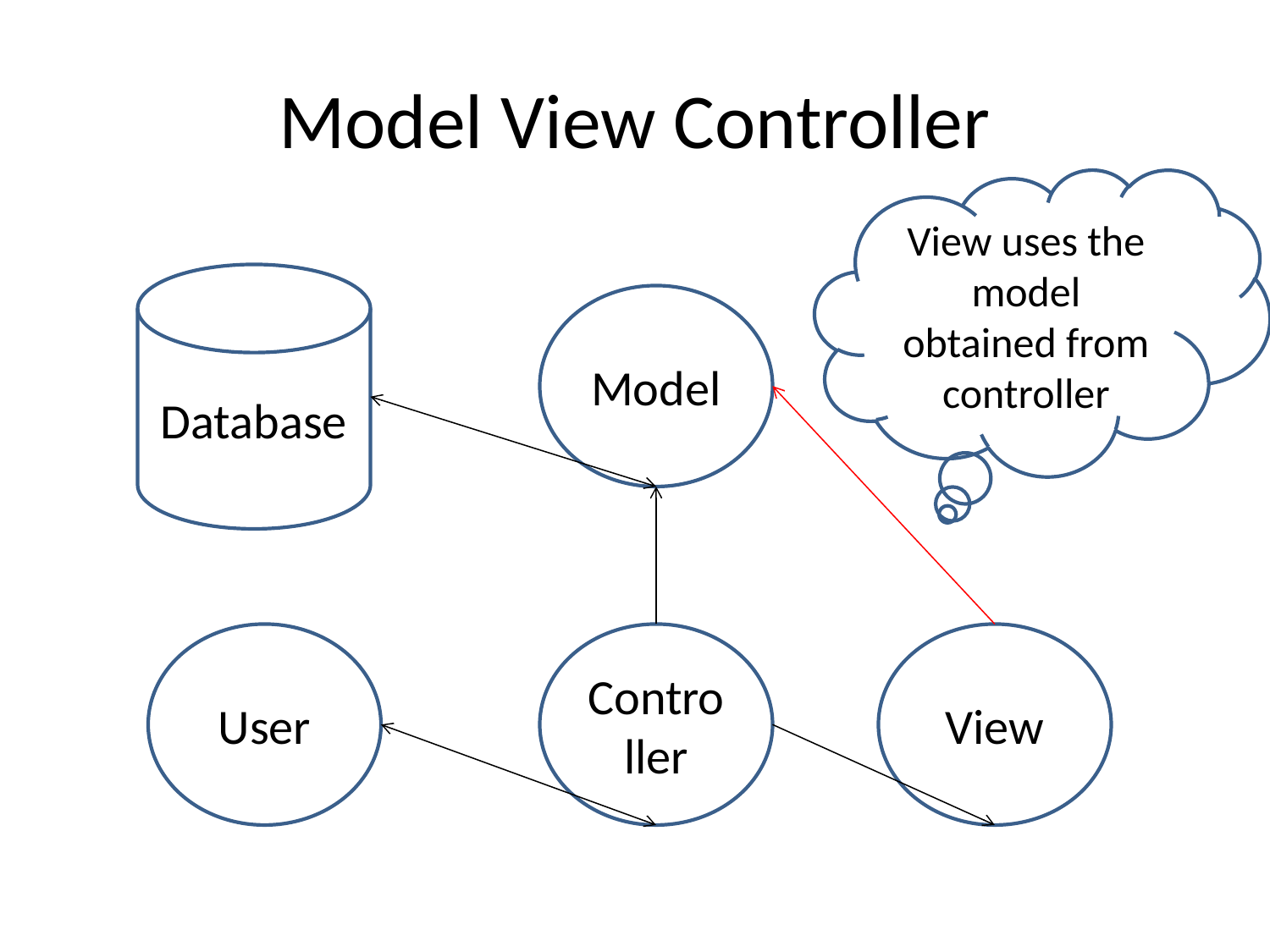

# Model View Controller
View uses the model obtained from controller
Database
Model
User
Controller
View